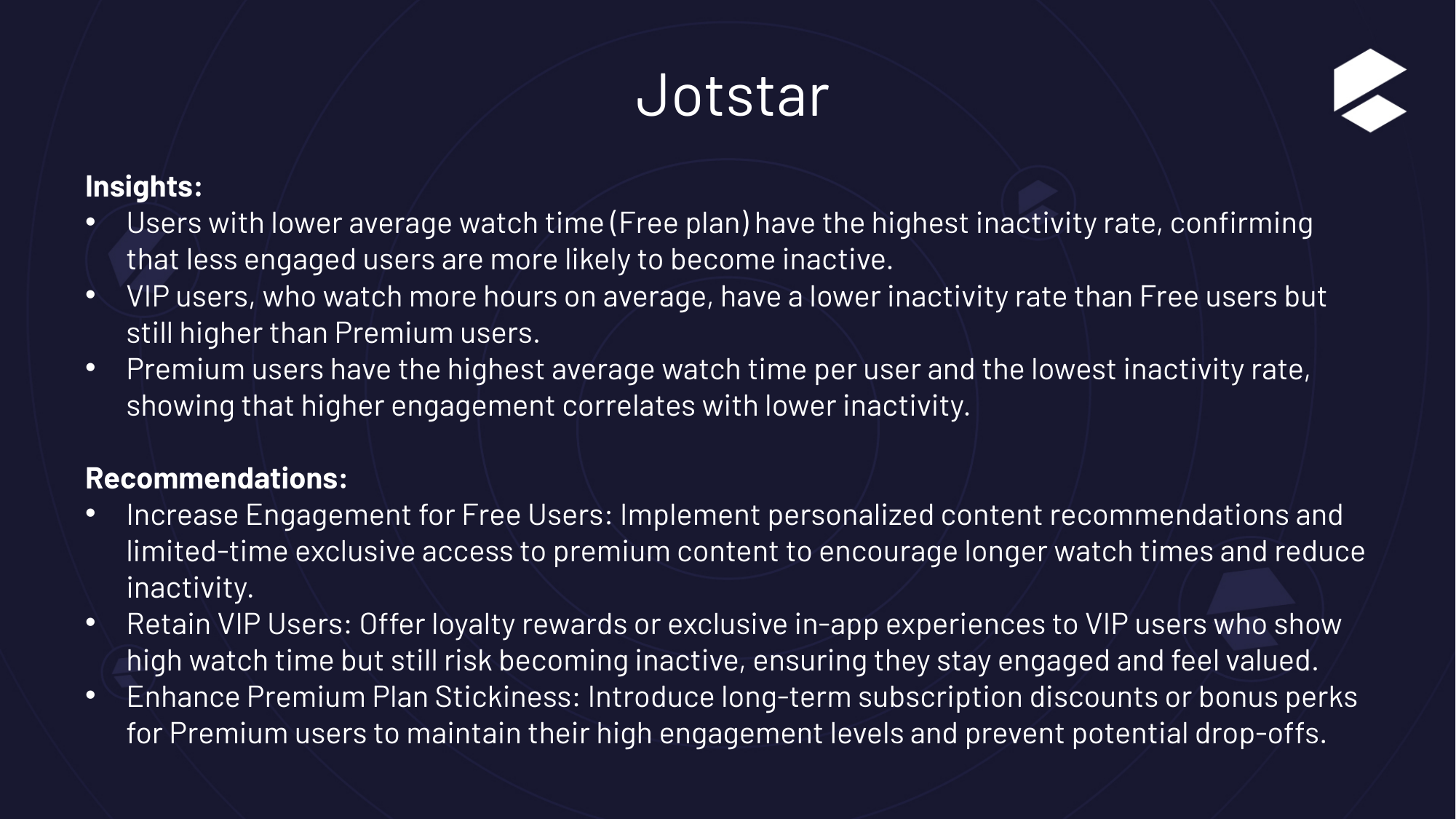

# Jotstar
Insights:
Users with lower average watch time (Free plan) have the highest inactivity rate, confirming that less engaged users are more likely to become inactive.
VIP users, who watch more hours on average, have a lower inactivity rate than Free users but still higher than Premium users.
Premium users have the highest average watch time per user and the lowest inactivity rate, showing that higher engagement correlates with lower inactivity.

Recommendations:
Increase Engagement for Free Users: Implement personalized content recommendations and limited-time exclusive access to premium content to encourage longer watch times and reduce inactivity.
Retain VIP Users: Offer loyalty rewards or exclusive in-app experiences to VIP users who show high watch time but still risk becoming inactive, ensuring they stay engaged and feel valued.
Enhance Premium Plan Stickiness: Introduce long-term subscription discounts or bonus perks for Premium users to maintain their high engagement levels and prevent potential drop-offs.